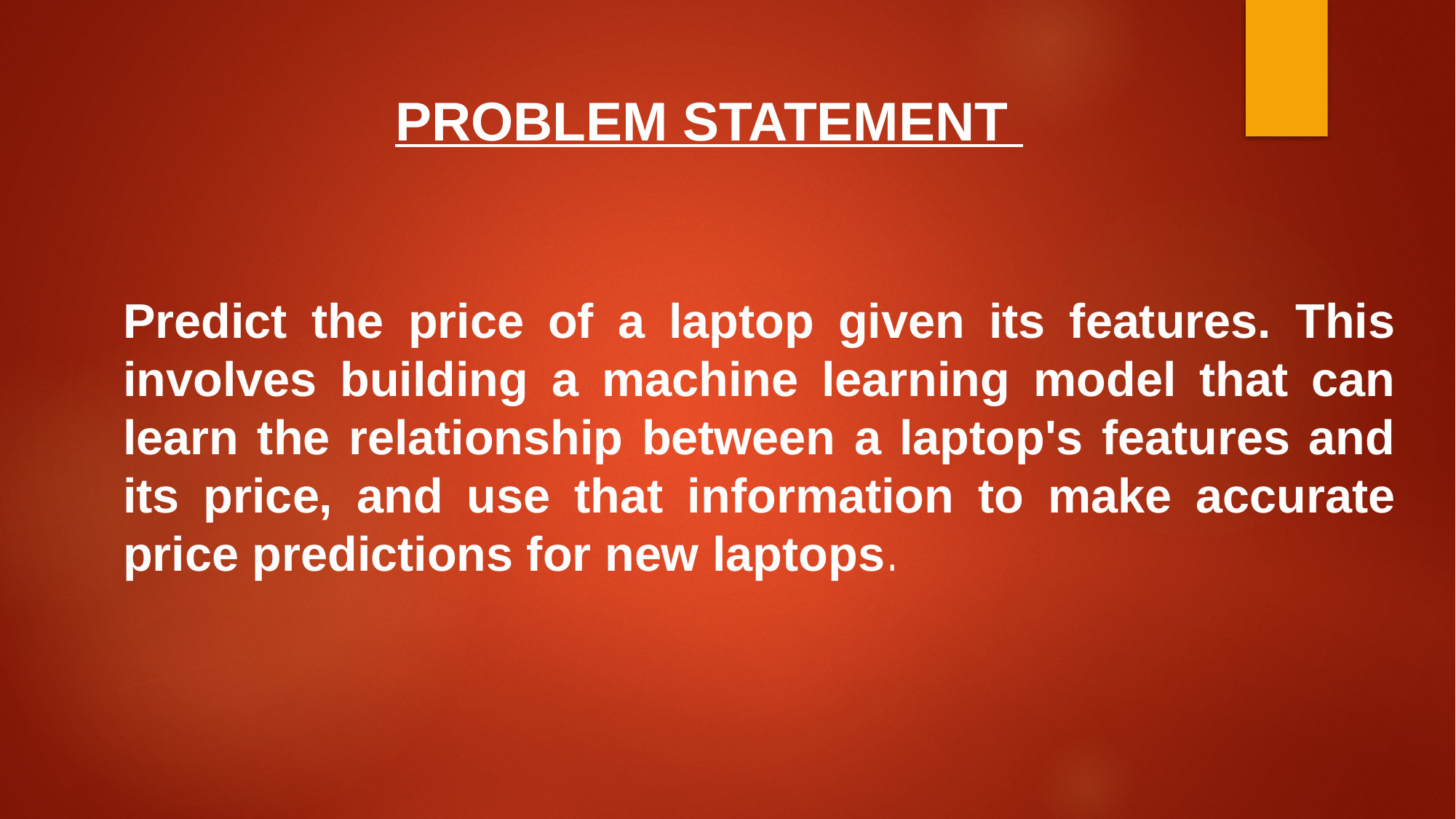

PROBLEM STATEMENT
Predict the price of a laptop given its features. This involves building a machine learning model that can learn the relationship between a laptop's features and its price, and use that information to make accurate price predictions for new laptops.